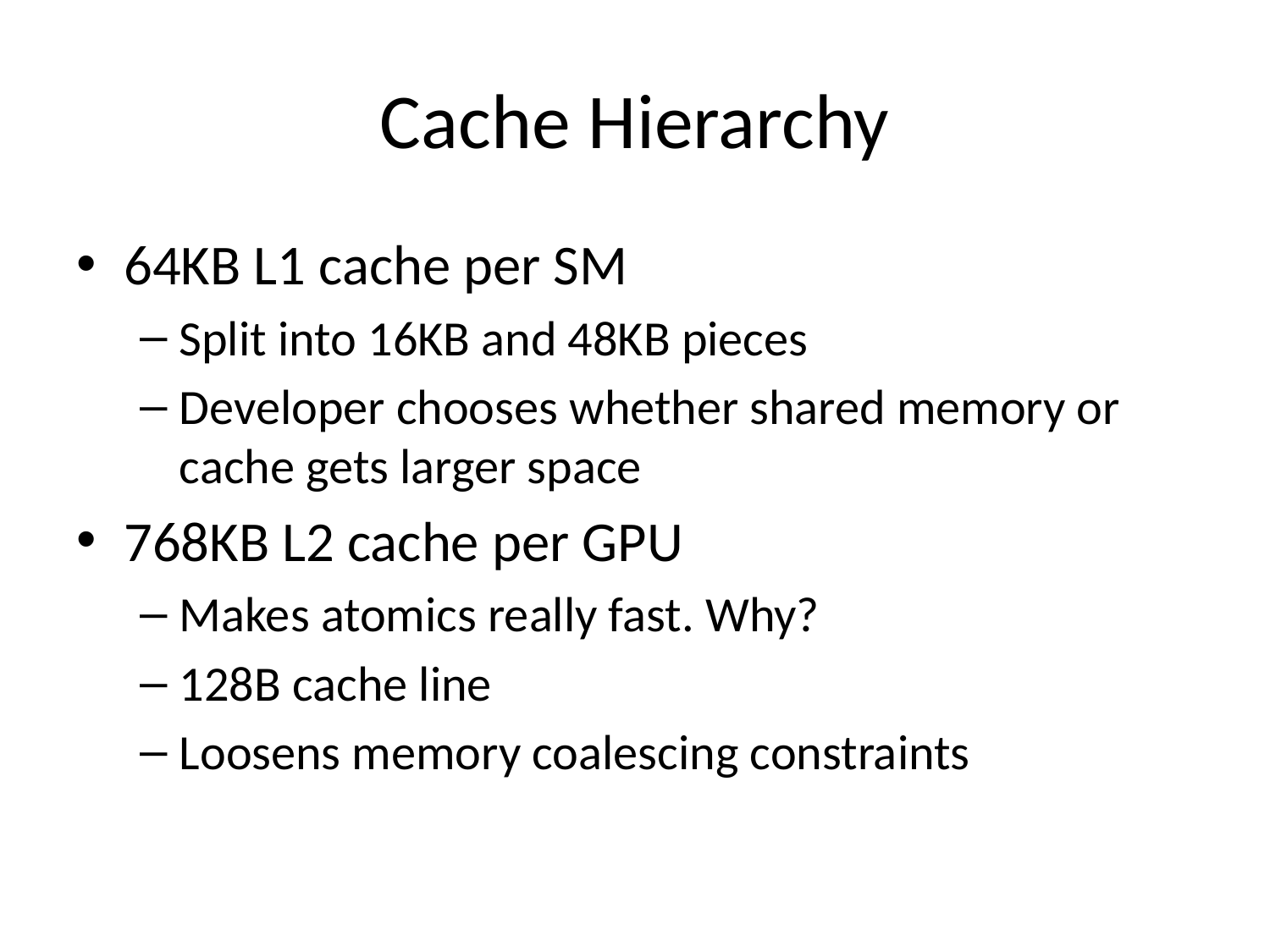

# Cache Hierarchy
64KB L1 cache per SM
Split into 16KB and 48KB pieces
Developer chooses whether shared memory or cache gets larger space
768KB L2 cache per GPU
Makes atomics really fast. Why?
128B cache line
Loosens memory coalescing constraints